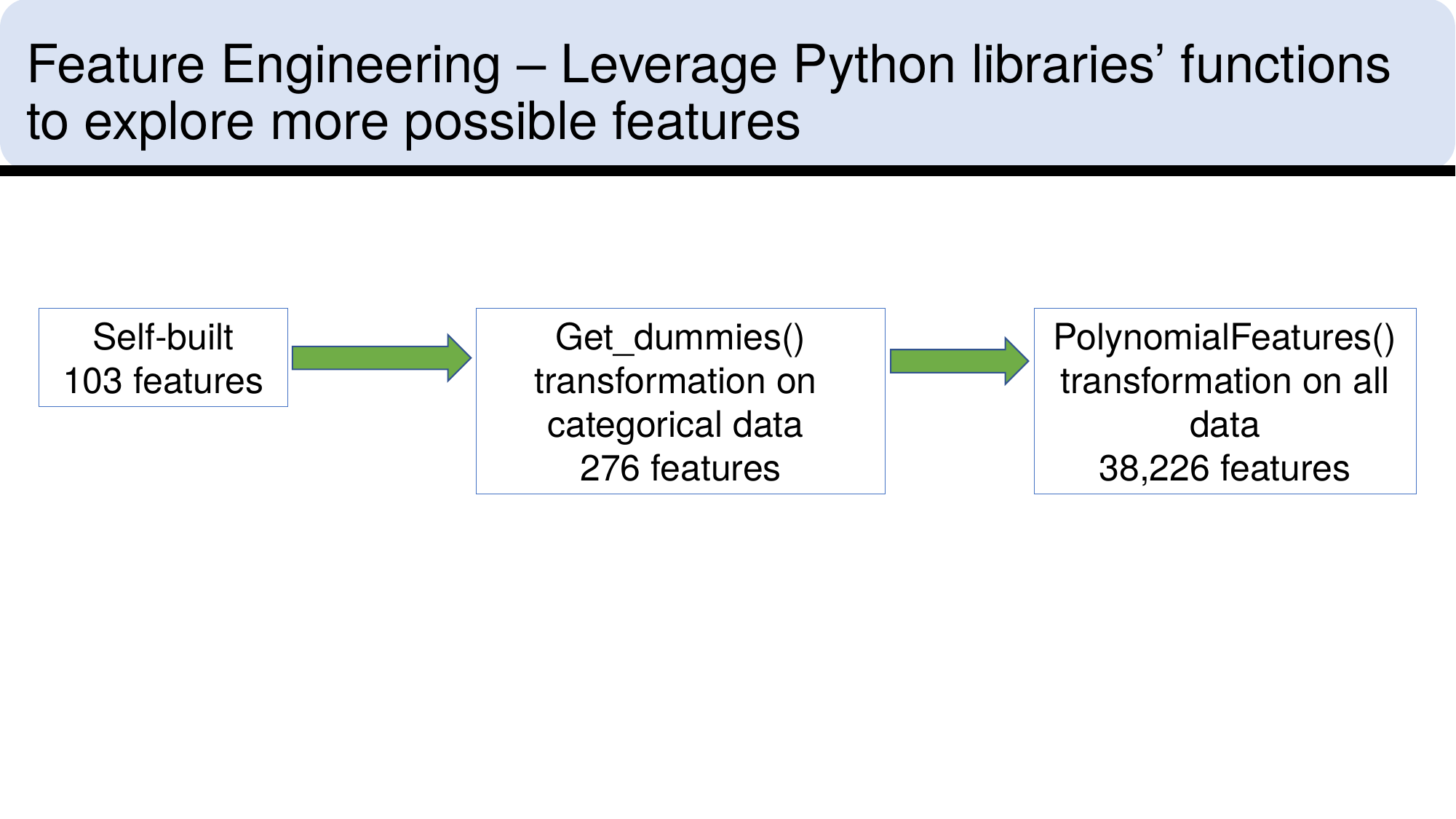

Feature Engineering – Leverage Python libraries’ functions to explore more possible features
Get_dummies() transformation on
categorical data
276 features
PolynomialFeatures() transformation on all data
38,226 features
Self-built
103 features